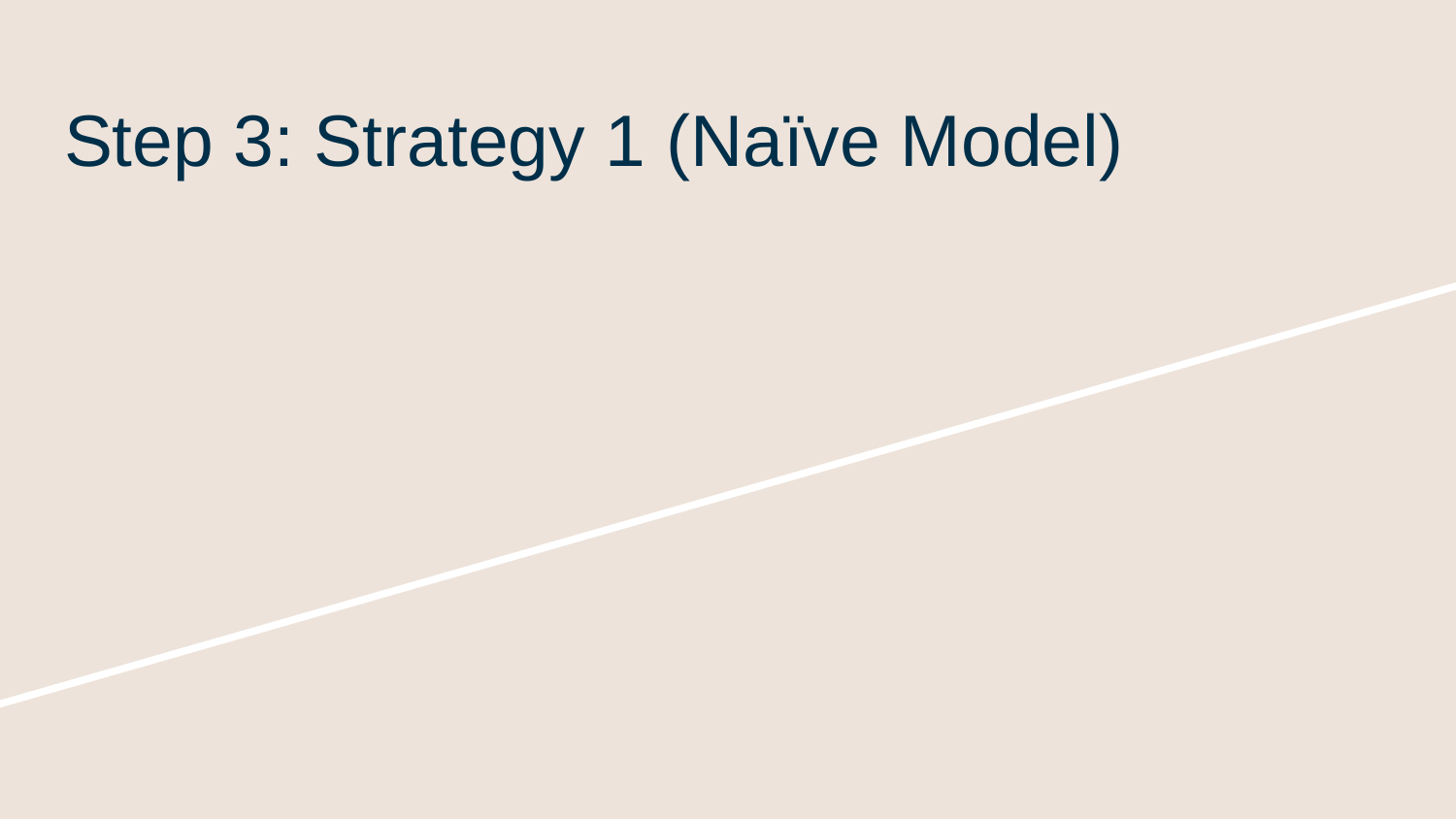

# Step 3: Strategy 1 (Naïve Model)